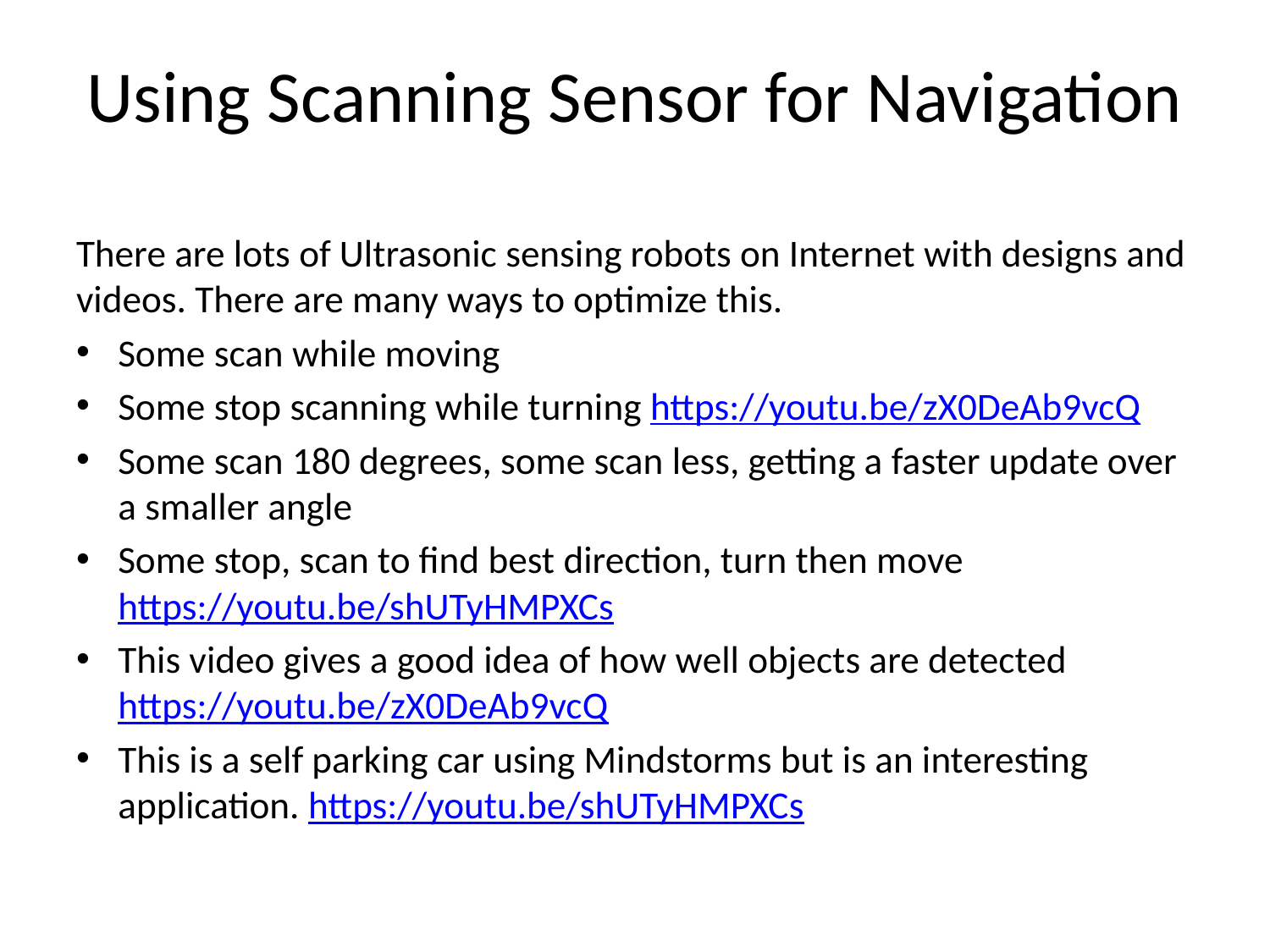

# Using Scanning Sensor for Navigation
There are lots of Ultrasonic sensing robots on Internet with designs and videos. There are many ways to optimize this.
Some scan while moving
Some stop scanning while turning https://youtu.be/zX0DeAb9vcQ
Some scan 180 degrees, some scan less, getting a faster update over a smaller angle
Some stop, scan to find best direction, turn then move https://youtu.be/shUTyHMPXCs
This video gives a good idea of how well objects are detected https://youtu.be/zX0DeAb9vcQ
This is a self parking car using Mindstorms but is an interesting application. https://youtu.be/shUTyHMPXCs